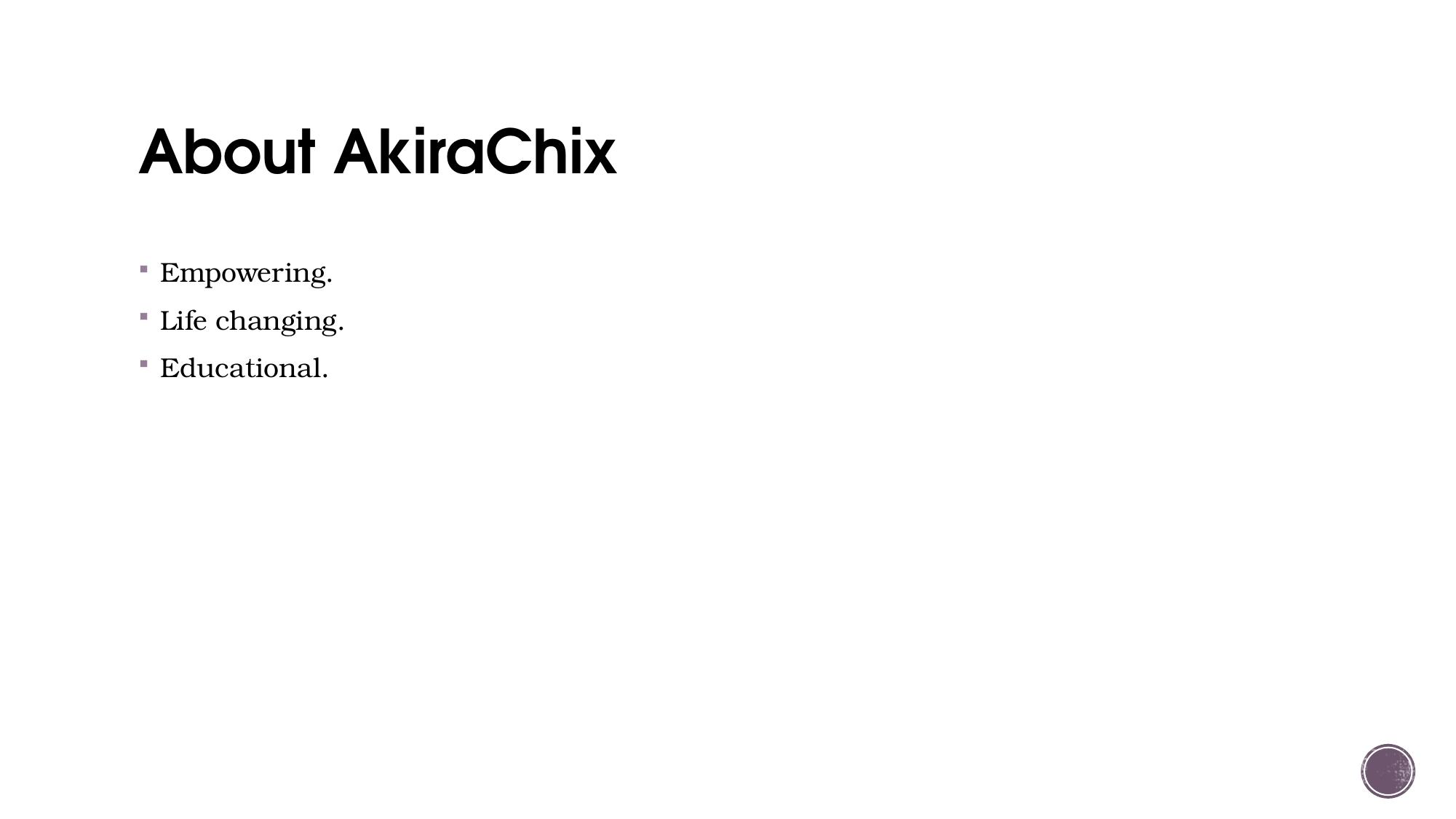

# About AkiraChix
Empowering.
Life changing.
Educational.